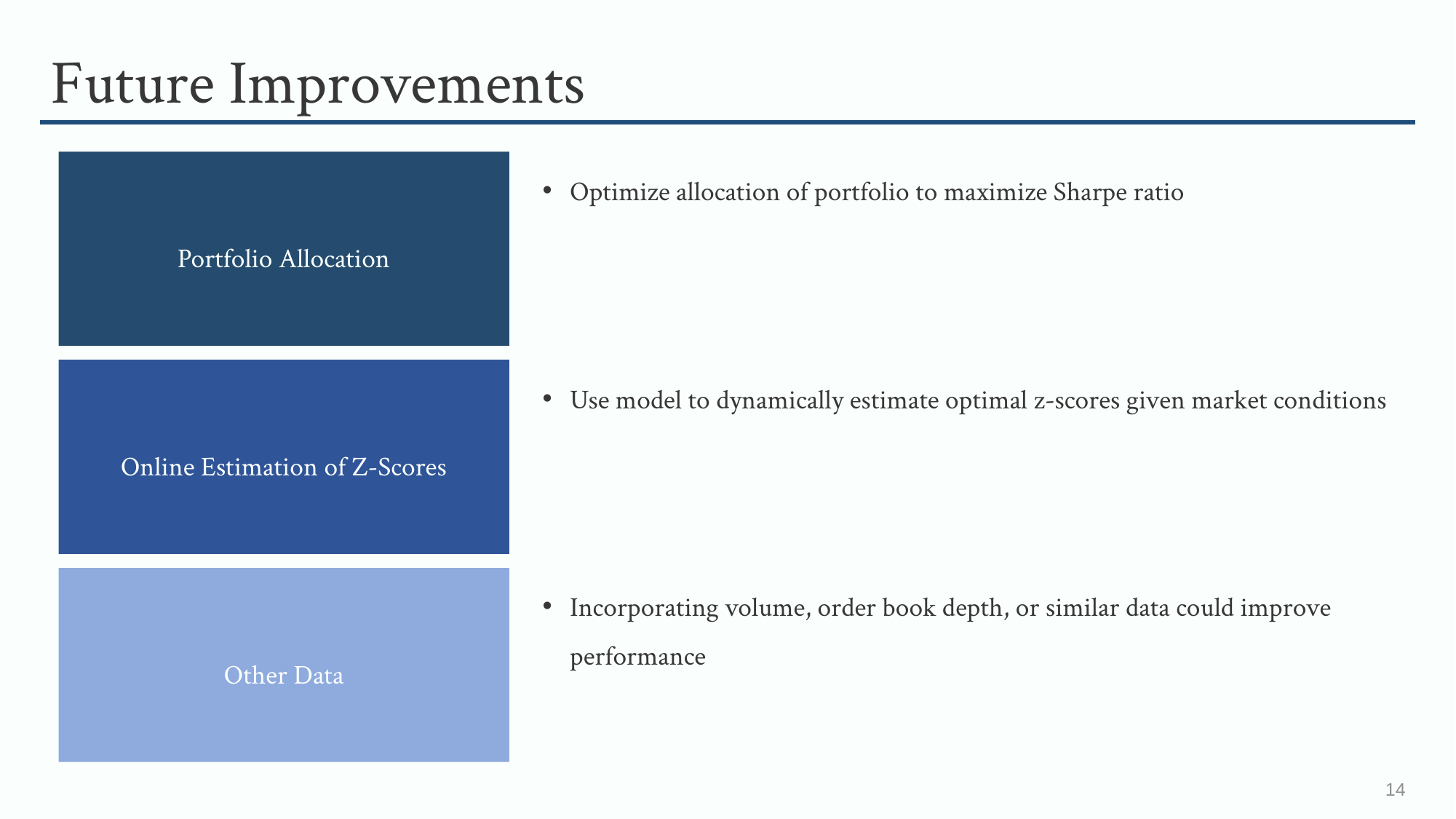

# Future Improvements
Portfolio Allocation
Optimize allocation of portfolio to maximize Sharpe ratio
Online Estimation of Z-Scores
Use model to dynamically estimate optimal z-scores given market conditions
Incorporating volume, order book depth, or similar data could improve performance

Other Data
14